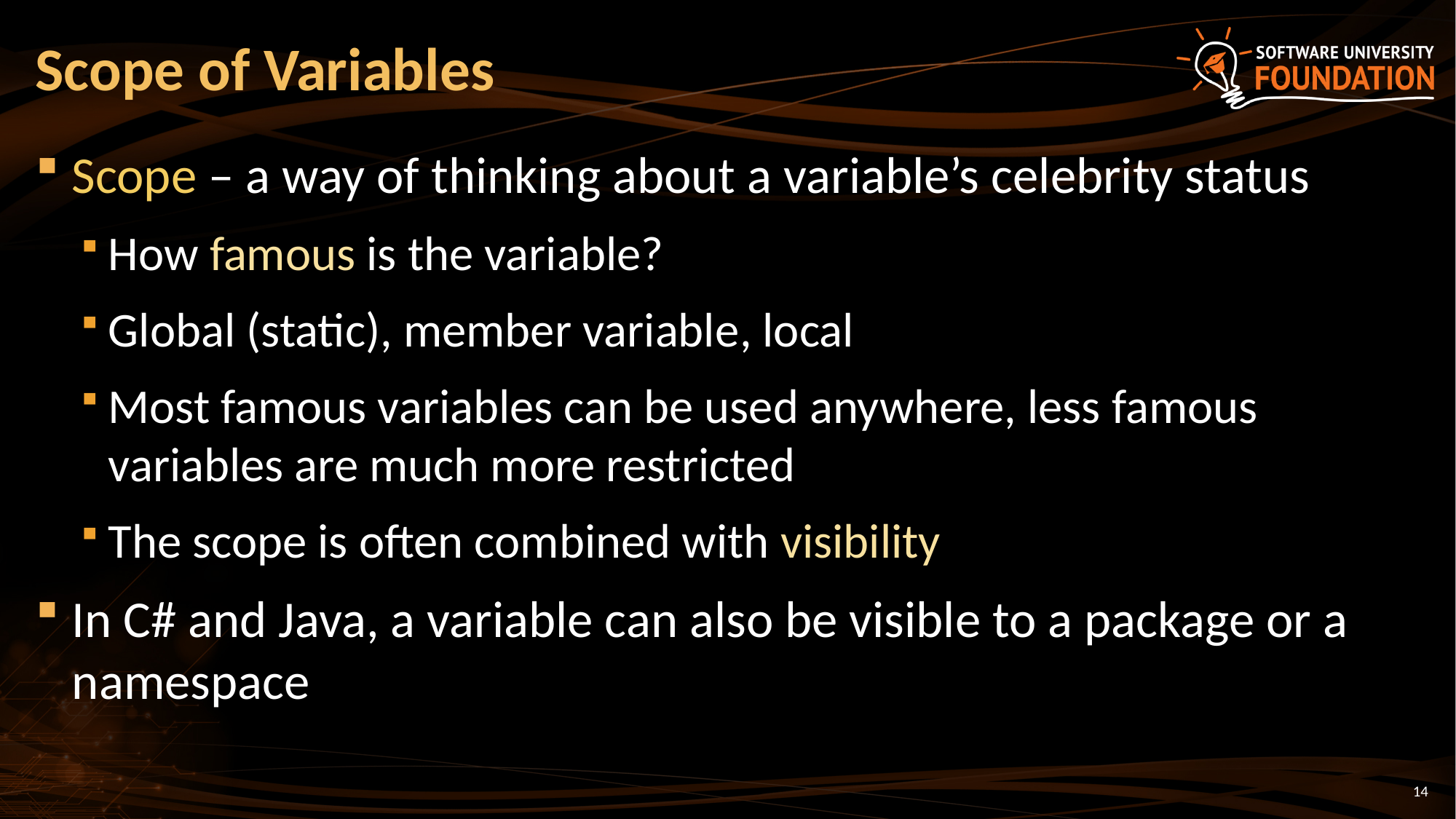

# Scope of Variables
Scope – a way of thinking about a variable’s celebrity status
How famous is the variable?
Global (static), member variable, local
Most famous variables can be used anywhere, less famous variables are much more restricted
The scope is often combined with visibility
In C# and Java, a variable can also be visible to a package or a namespace
14